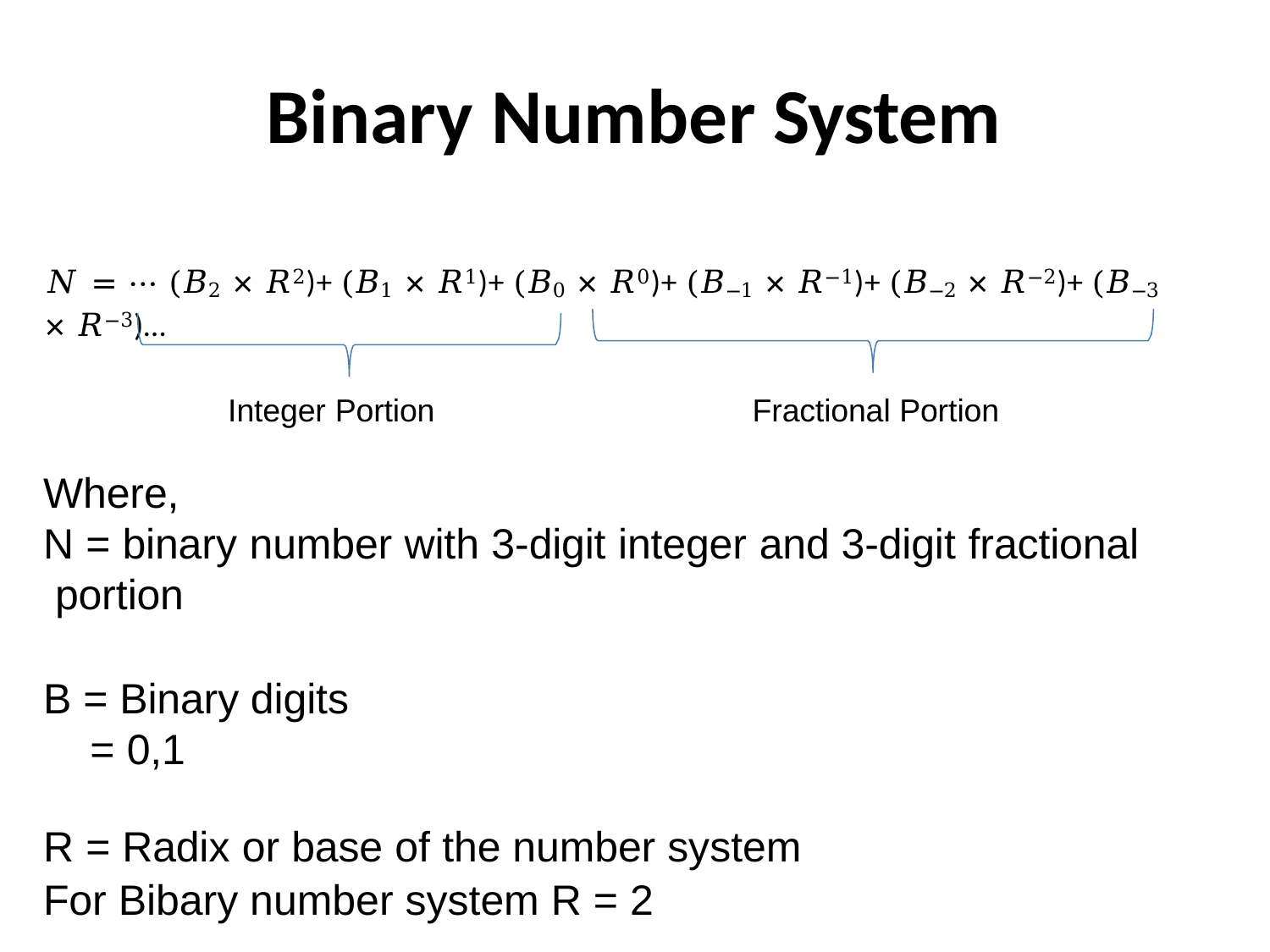

# Binary Number System
𝑁 = ⋯ (𝐵2 × 𝑅2)+ (𝐵1 × 𝑅1)+ (𝐵0 × 𝑅0)+ (𝐵−1 × 𝑅−1)+ (𝐵−2 × 𝑅−2)+ (𝐵−3 × 𝑅−3)…

Integer Portion	Fractional Portion

Where,
N = binary number with 3-digit integer and 3-digit fractional  portion

B = Binary digits
= 0,1
R = Radix or base of the number system
For Bibary number system R = 2